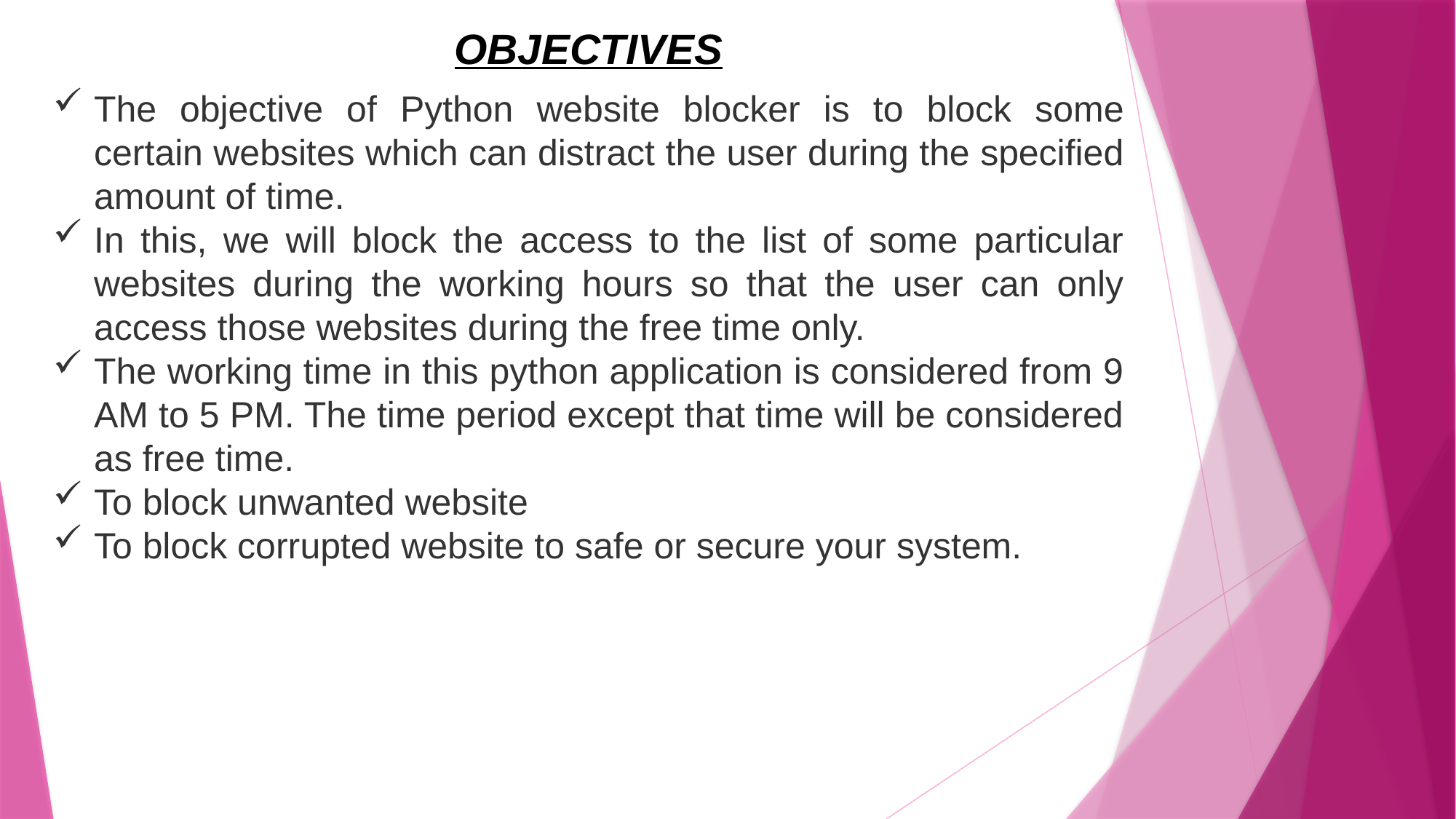

OBJECTIVES
The objective of Python website blocker is to block some certain websites which can distract the user during the specified amount of time.
In this, we will block the access to the list of some particular websites during the working hours so that the user can only access those websites during the free time only.
The working time in this python application is considered from 9 AM to 5 PM. The time period except that time will be considered as free time.
To block unwanted website
To block corrupted website to safe or secure your system.